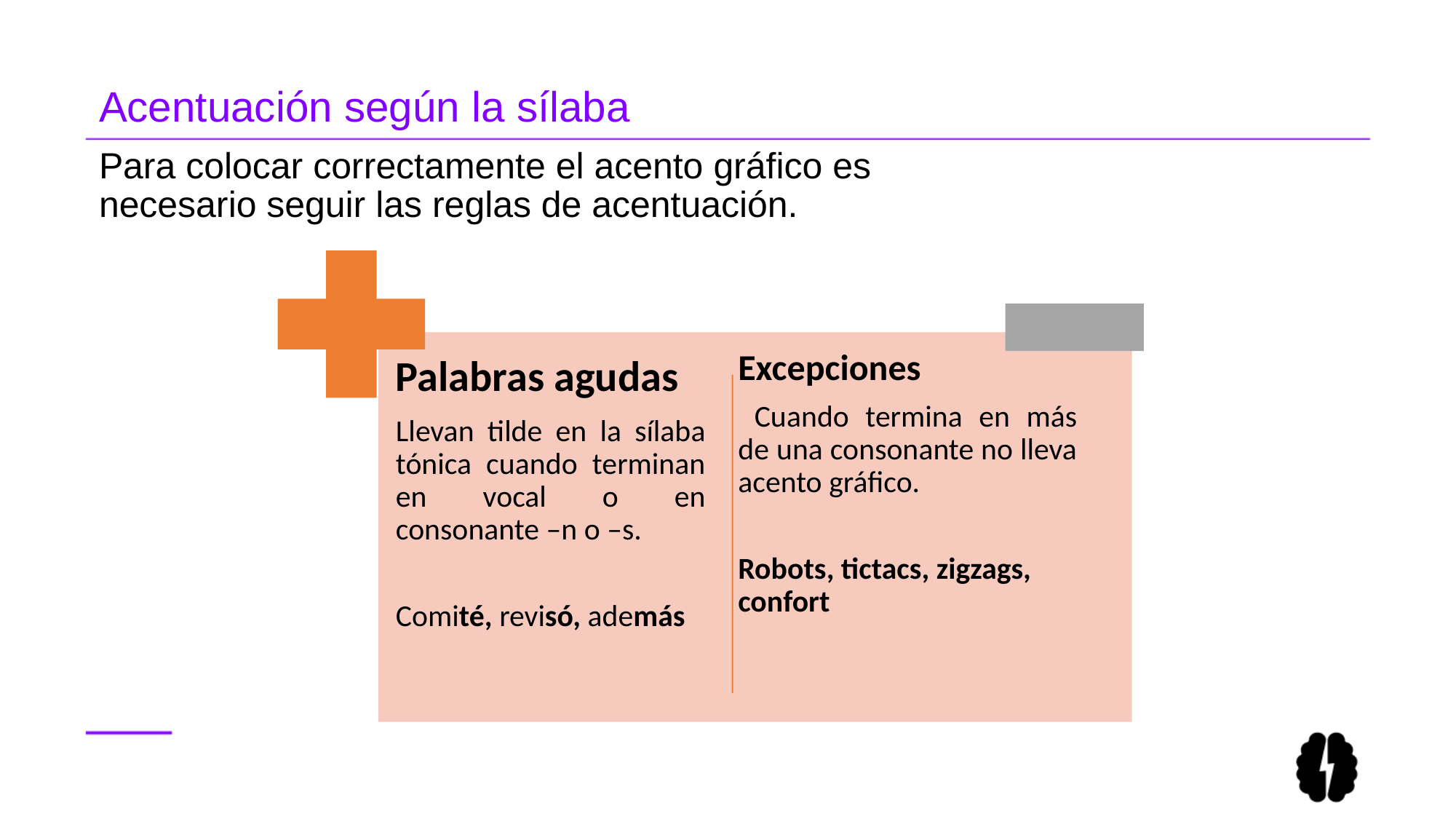

# Acentuación según la sílaba
Para colocar correctamente el acento gráfico es necesario seguir las reglas de acentuación.
Palabras agudas
Llevan tilde en la sílaba tónica cuando terminan en vocal o en consonante –n o –s.

Comité, revisó, además

Excepciones
 Cuando termina en más de una consonante no lleva acento gráfico.

Robots, tictacs, zigzags, confort